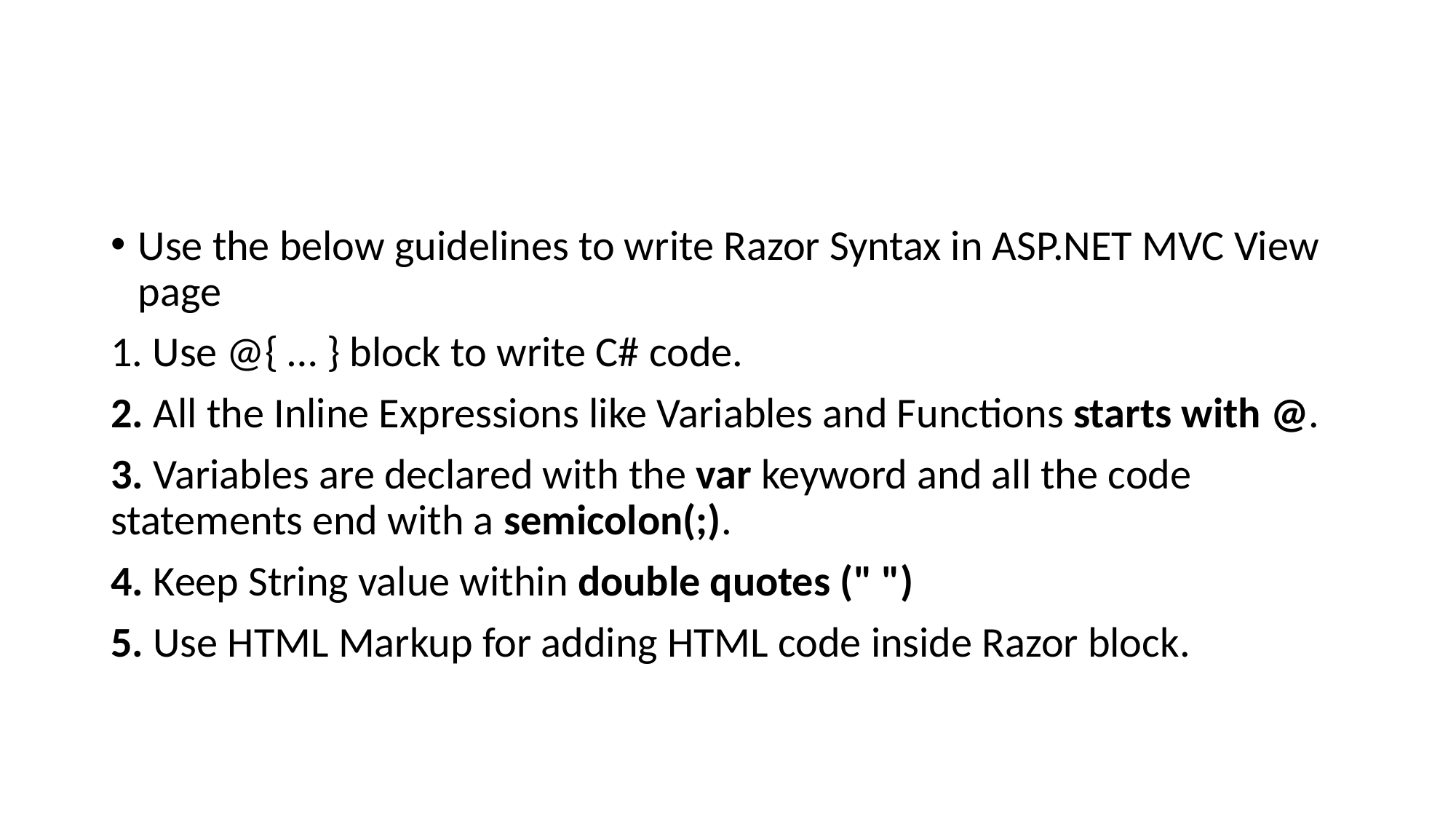

#
Use the below guidelines to write Razor Syntax in ASP.NET MVC View page
1. Use @{ … } block to write C# code.
2. All the Inline Expressions like Variables and Functions starts with @.
3. Variables are declared with the var keyword and all the code statements end with a semicolon(;).
4. Keep String value within double quotes (" ")
5. Use HTML Markup for adding HTML code inside Razor block.